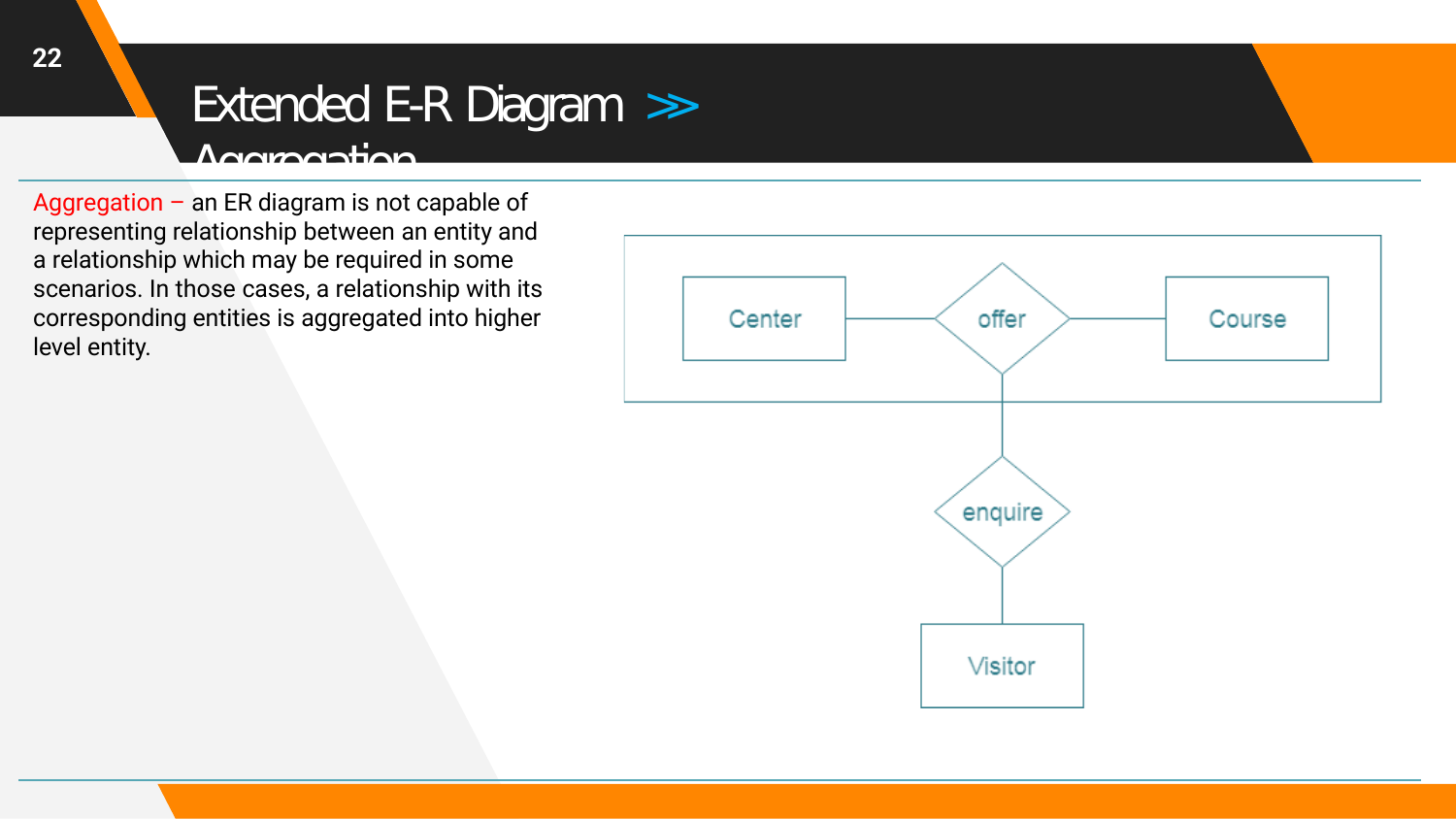

22
# Extended E-R Diagram >> Aggregation

Aggregation – an ER diagram is not capable of  representing relationship between an entity and  a relationship which may be required in some  scenarios. In those cases, a relationship with its  corresponding entities is aggregated into higher  level entity.